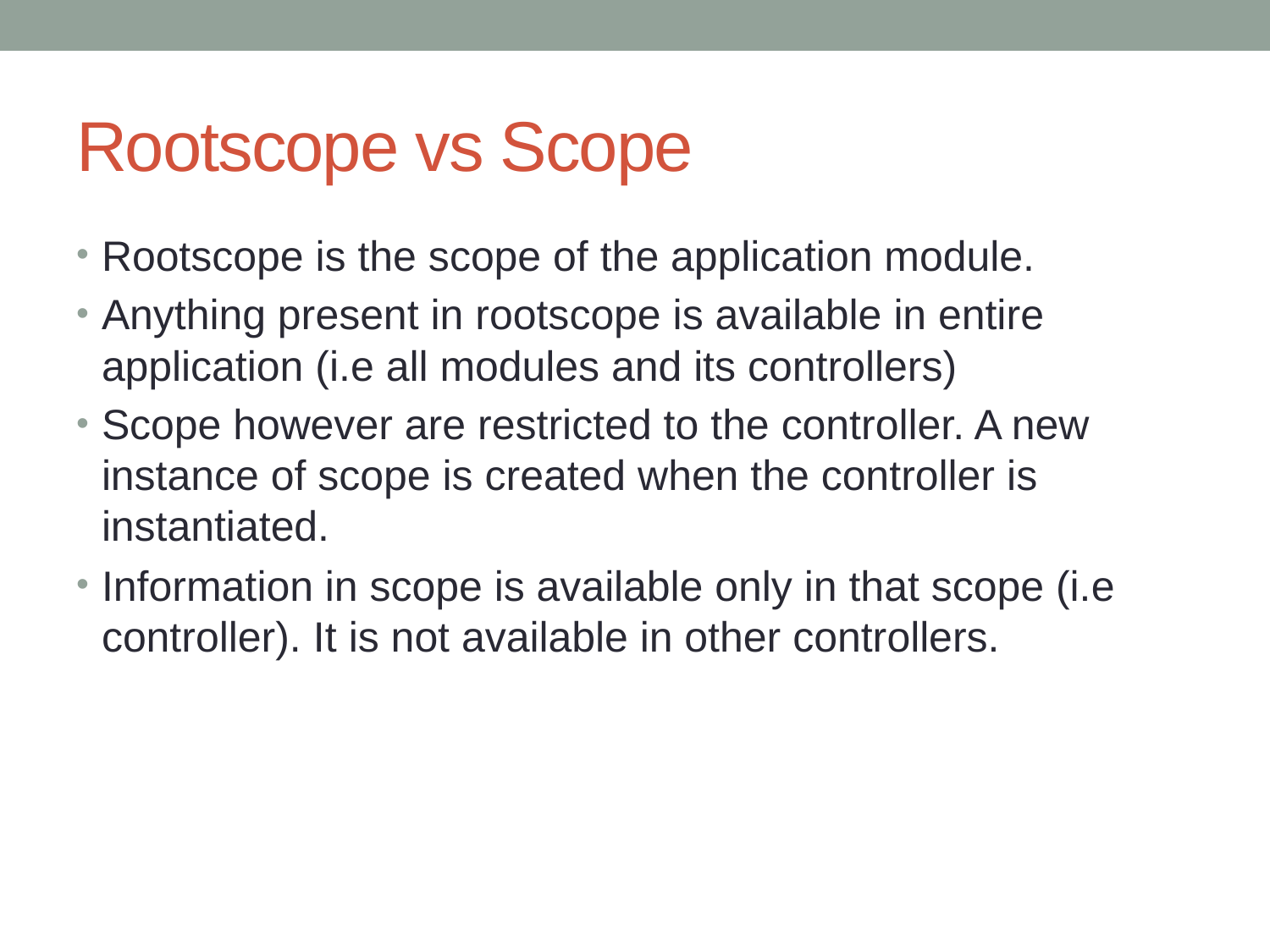

# Rootscope vs Scope
Rootscope is the scope of the application module.
Anything present in rootscope is available in entire application (i.e all modules and its controllers)
Scope however are restricted to the controller. A new instance of scope is created when the controller is instantiated.
Information in scope is available only in that scope (i.e controller). It is not available in other controllers.